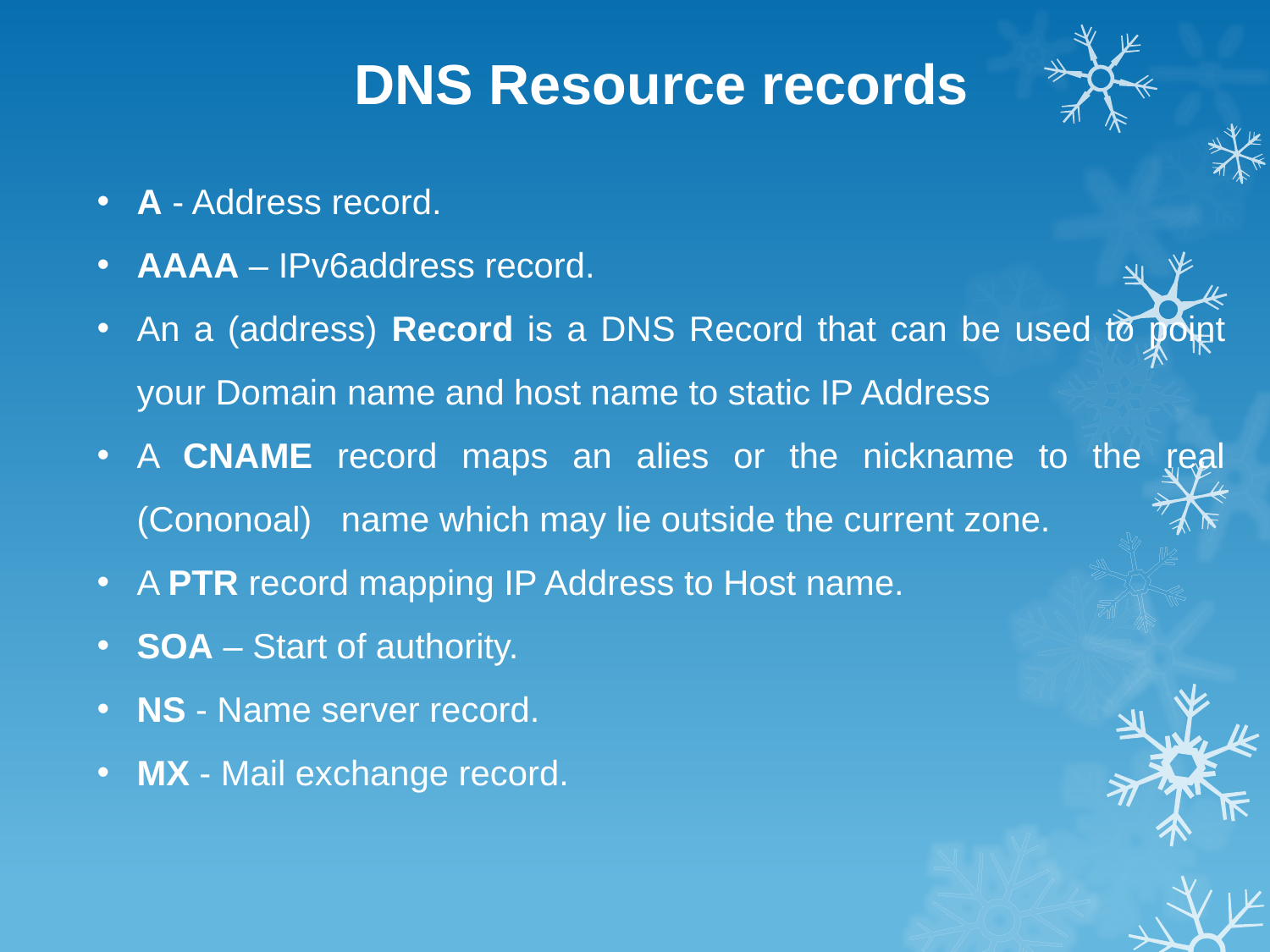

DNS Resource records
A - Address record.
AAAA – IPv6address record.
An a (address) Record is a DNS Record that can be used to point your Domain name and host name to static IP Address
A CNAME record maps an alies or the nickname to the real (Cononoal)   name which may lie outside the current zone.
A PTR record mapping IP Address to Host name.
SOA – Start of authority.
NS - Name server record.
MX - Mail exchange record.